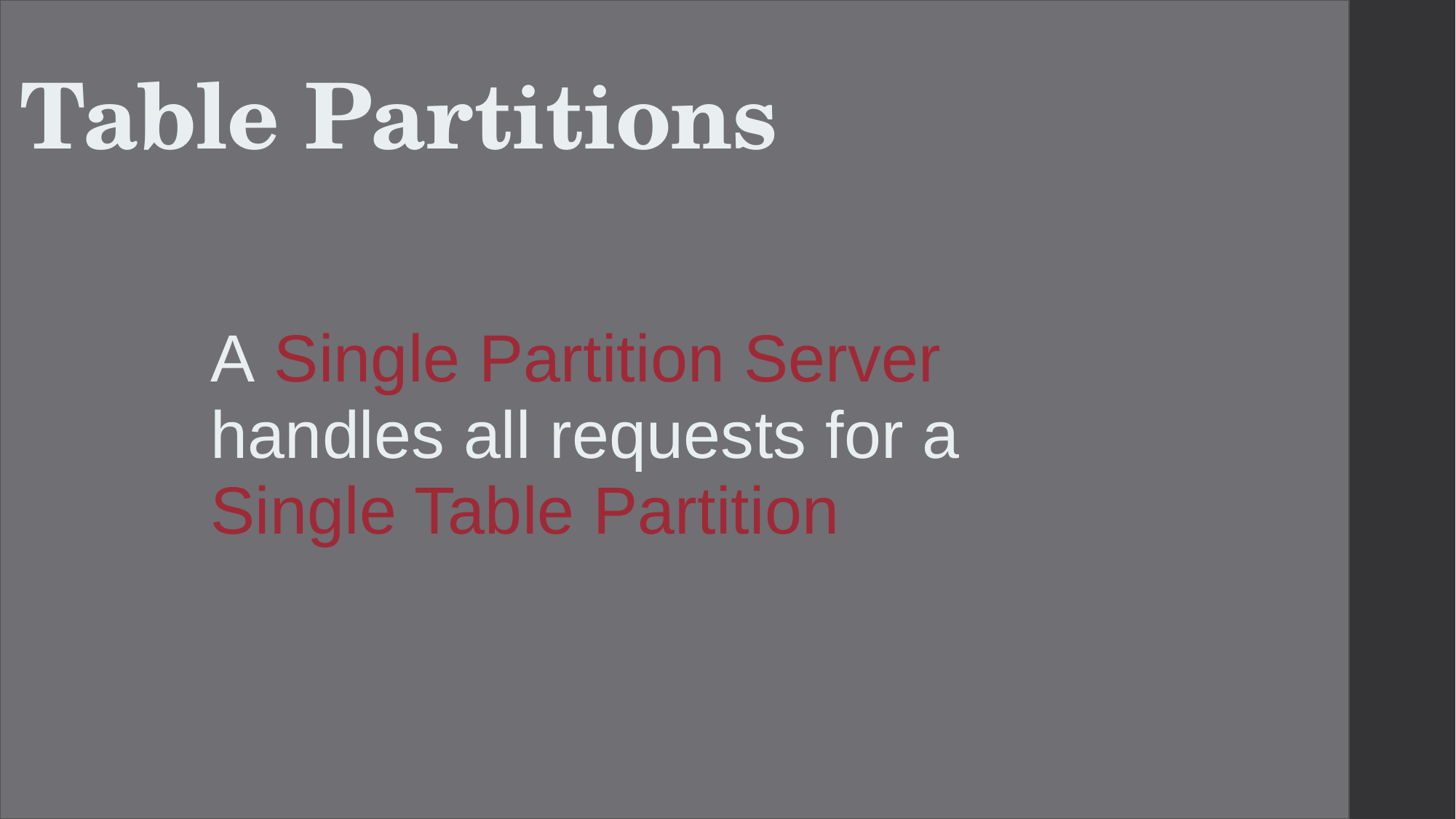

# Table Partitions
A Single Partition Server handles all requests for a Single Table Partition